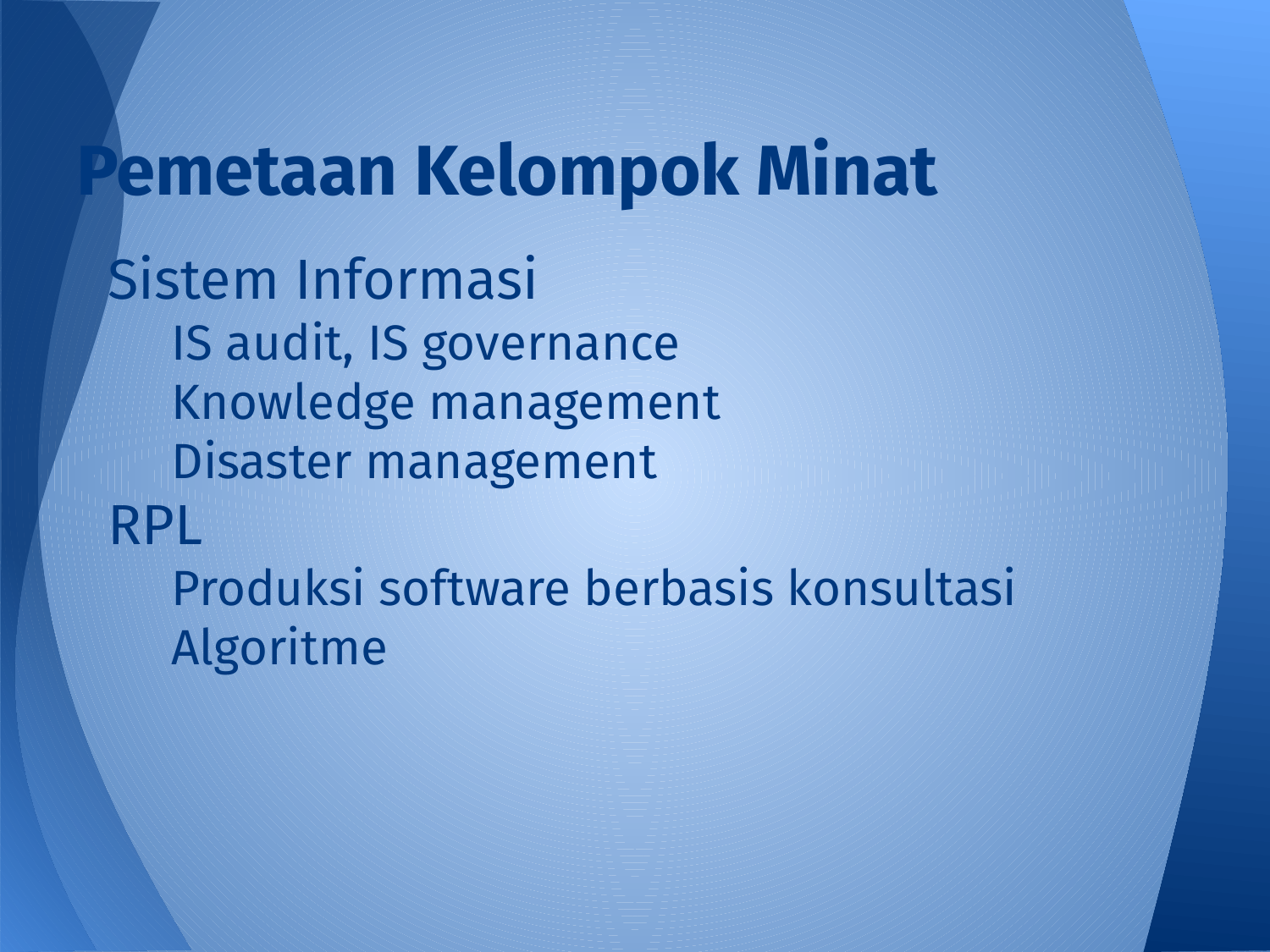

# Pemetaan Kelompok Minat
Sistem Informasi
IS audit, IS governance
Knowledge management
Disaster management
RPL
Produksi software berbasis konsultasi
Algoritme